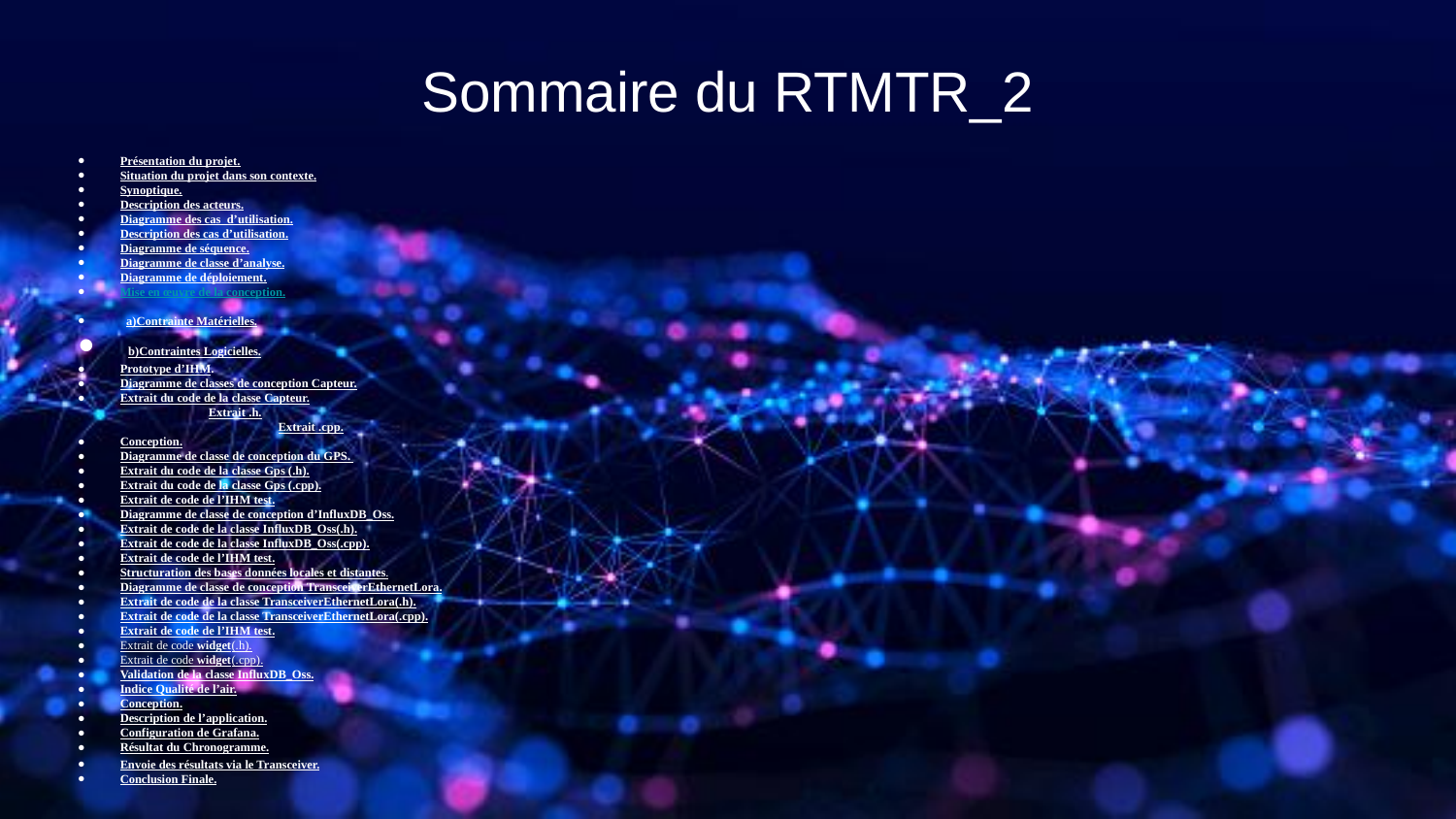

Sommaire du RTMTR_2
Présentation du projet.
Situation du projet dans son contexte.
Synoptique.
Description des acteurs.
Diagramme des cas  d’utilisation.
Description des cas d’utilisation.
Diagramme de séquence.
Diagramme de classe d’analyse.
Diagramme de déploiement.
Mise en œuvre de la conception.

  a)Contrainte Matérielles.
 b)Contraintes Logicielles.
Prototype d’IHM.
Diagramme de classes de conception Capteur.
Extrait du code de la classe Capteur.
                            Extrait .h.
	    Extrait .cpp.
Conception.
Diagramme de classe de conception du GPS.
Extrait du code de la classe Gps (.h).
Extrait du code de la classe Gps (.cpp).
Extrait de code de l’IHM test.
Diagramme de classe de conception d’InfluxDB_Oss.
Extrait de code de la classe InfluxDB_Oss(.h).
Extrait de code de la classe InfluxDB_Oss(.cpp).
Extrait de code de l’IHM test.
Structuration des bases données locales et distantes.
Diagramme de classe de conception TransceiverEthernetLora.
Extrait de code de la classe TransceiverEthernetLora(.h).
Extrait de code de la classe TransceiverEthernetLora(.cpp).
Extrait de code de l’IHM test.
Extrait de code widget(.h).
Extrait de code widget(.cpp).
Validation de la classe InfluxDB_Oss.
Indice Qualité de l’air.
Conception.
Description de l’application.
Configuration de Grafana.
Résultat du Chronogramme.
Envoie des résultats via le Transceiver.
Conclusion Finale.